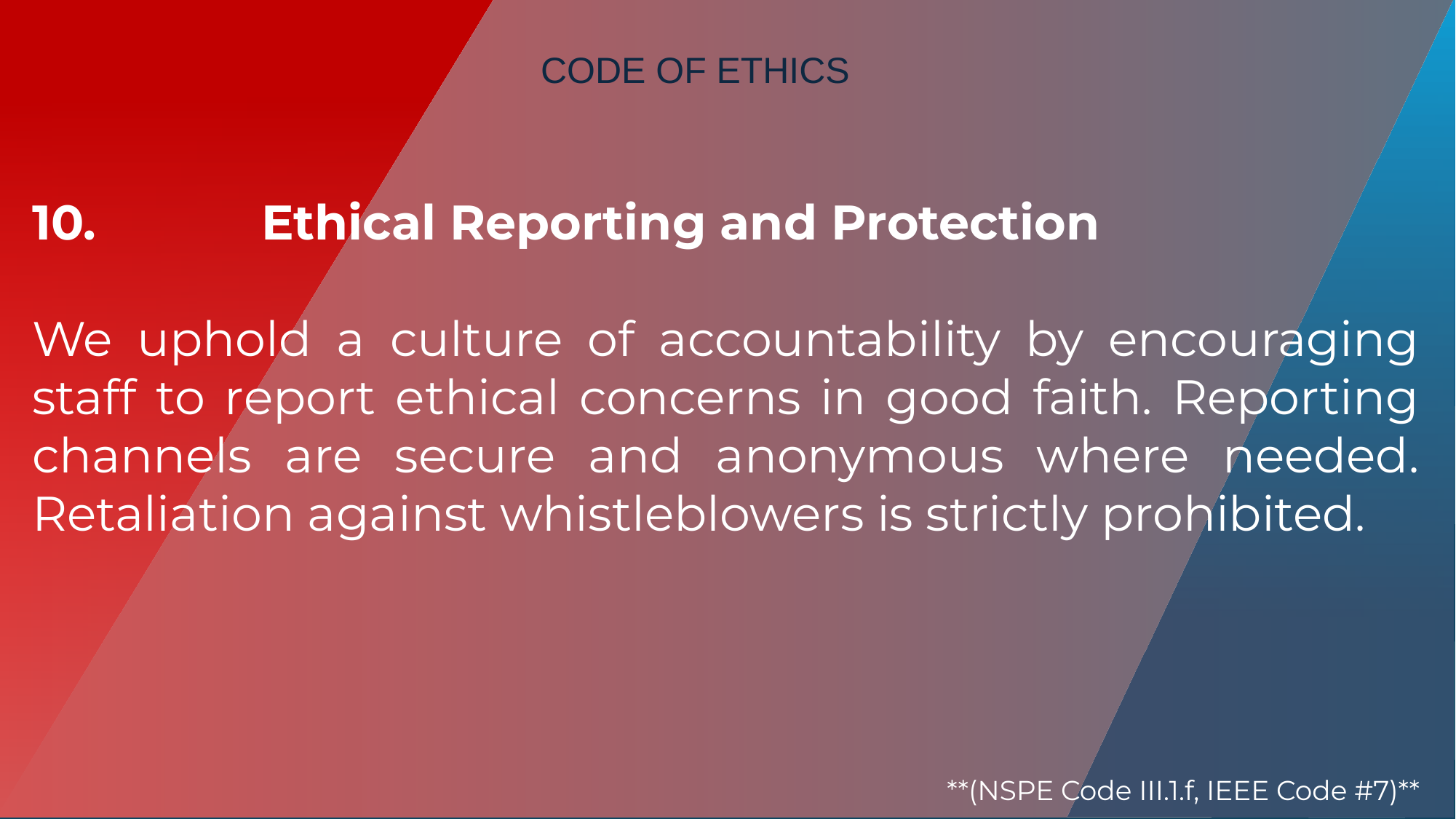

CODE OF ETHICS

10.            Ethical Reporting and Protection

We uphold a culture of accountability by encouraging staff to report ethical concerns in good faith. Reporting channels are secure and anonymous where needed. Retaliation against whistleblowers is strictly prohibited.

**(NSPE Code III.1.f, IEEE Code #7)**